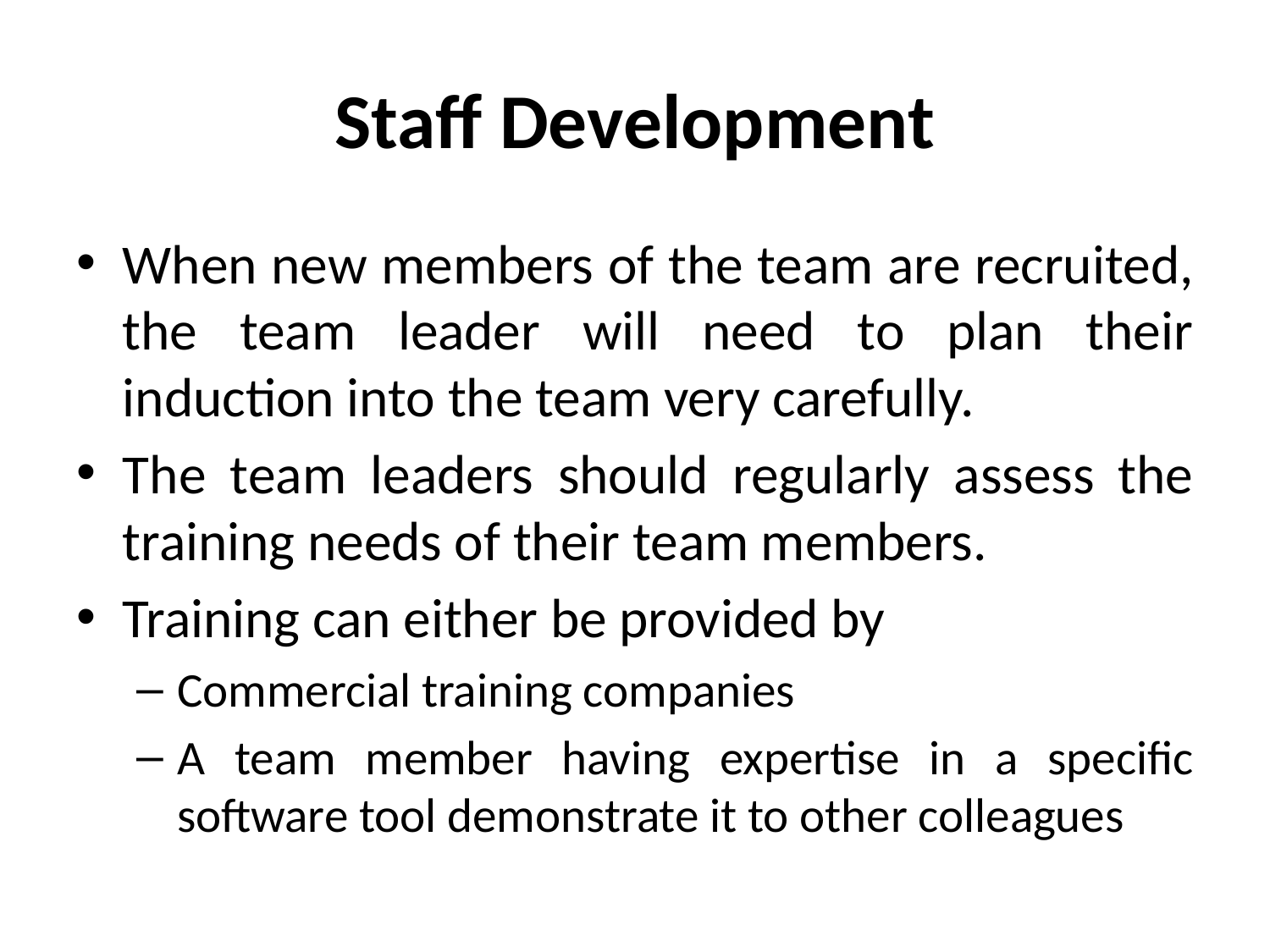

# Staff Development
When new members of the team are recruited, the team leader will need to plan their induction into the team very carefully.
The team leaders should regularly assess the training needs of their team members.
Training can either be provided by
Commercial training companies
A team member having expertise in a specific software tool demonstrate it to other colleagues